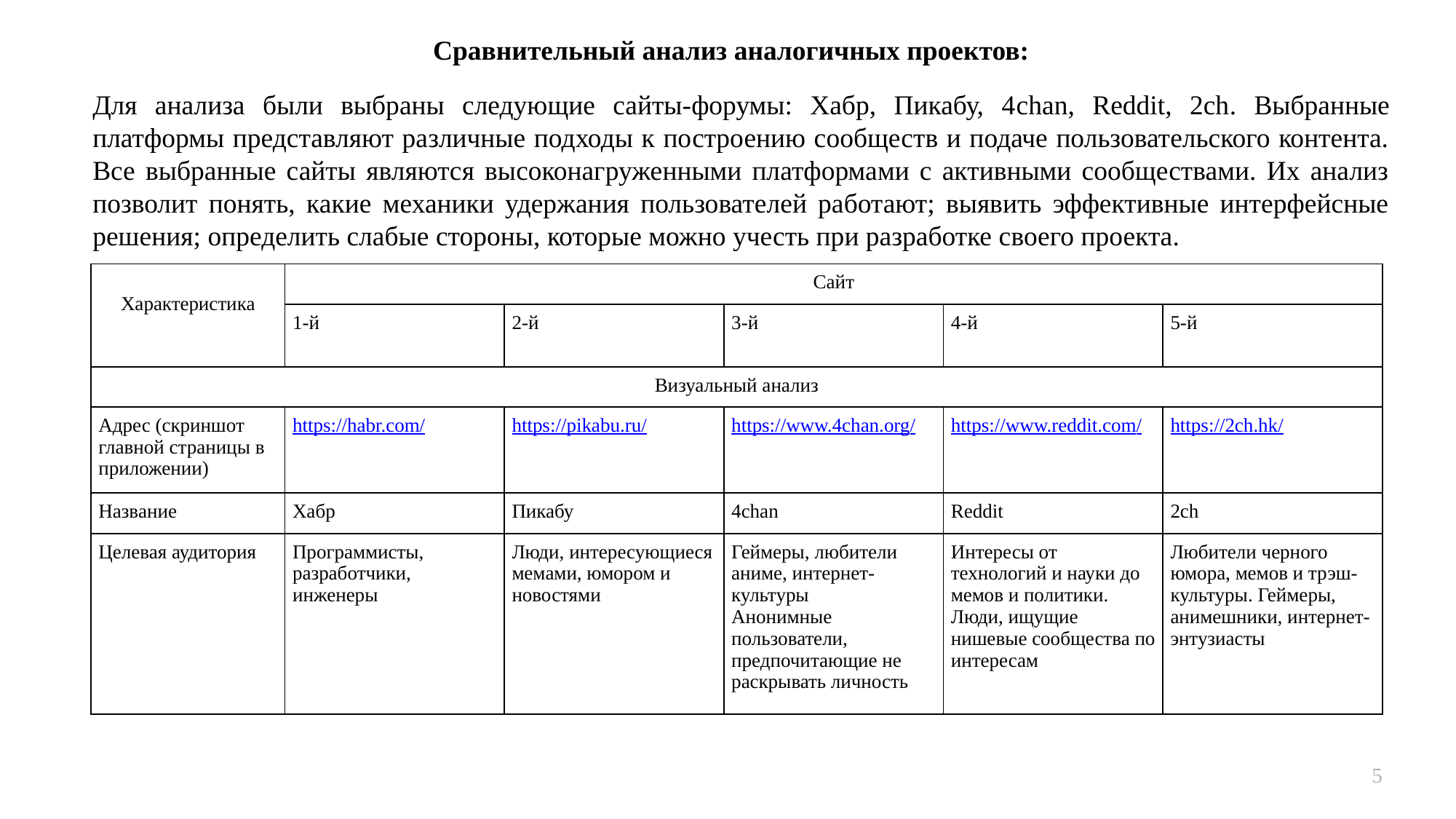

Сравнительный анализ аналогичных проектов:
Для анализа были выбраны следующие сайты-форумы: Хабр, Пикабу, 4chan, Reddit, 2ch. Выбранные платформы представляют различные подходы к построению сообществ и подаче пользовательского контента. Все выбранные сайты являются высоконагруженными платформами с активными сообществами. Их анализ позволит понять, какие механики удержания пользователей работают; выявить эффективные интерфейсные решения; определить слабые стороны, которые можно учесть при разработке своего проекта.

| Характеристика | Сайт |  |  |  |  |
| --- | --- | --- | --- | --- | --- |
|  | 1-й | 2-й | 3-й | 4-й | 5-й |
| Визуальный анализ |  |  |  |  |  |
| Адрес (скриншот главной страницы в приложении) | https://habr.com/ | https://pikabu.ru/ | https://www.4chan.org/ | https://www.reddit.com/ | https://2ch.hk/ |
| Название | Хабр | Пикабу | 4chan | Reddit | 2ch |
| Целевая аудитория | Программисты, разработчики, инженеры | Люди, интересующиеся мемами, юмором и новостями | Геймеры, любители аниме, интернет-культуры Анонимные пользователи, предпочитающие не раскрывать личность | Интересы от технологий и науки до мемов и политики. Люди, ищущие нишевые сообщества по интересам | Любители черного юмора, мемов и трэш-культуры. Геймеры, анимешники, интернет-энтузиасты |
5